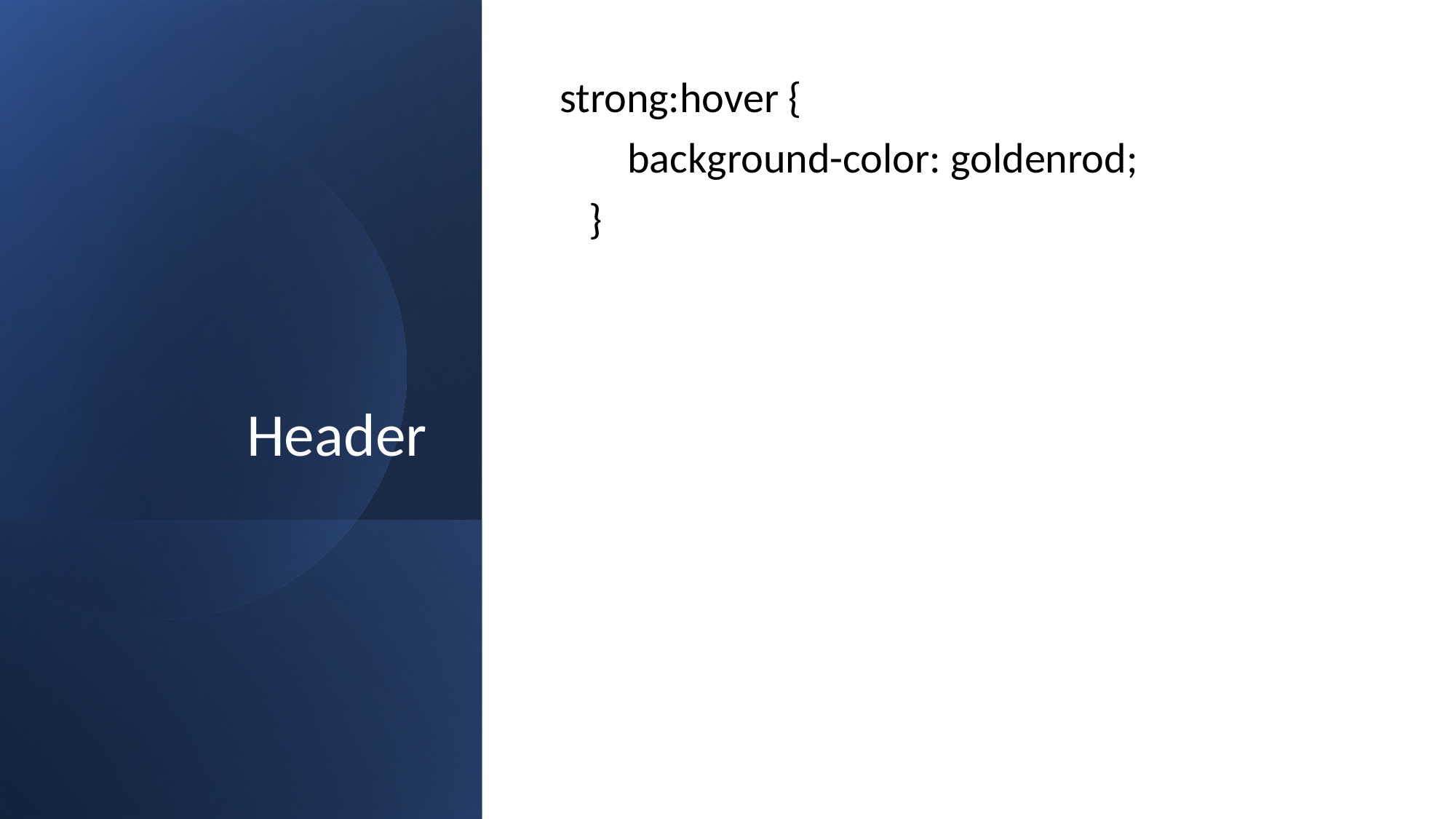

# Header
strong:hover {
       background-color: goldenrod;
   }